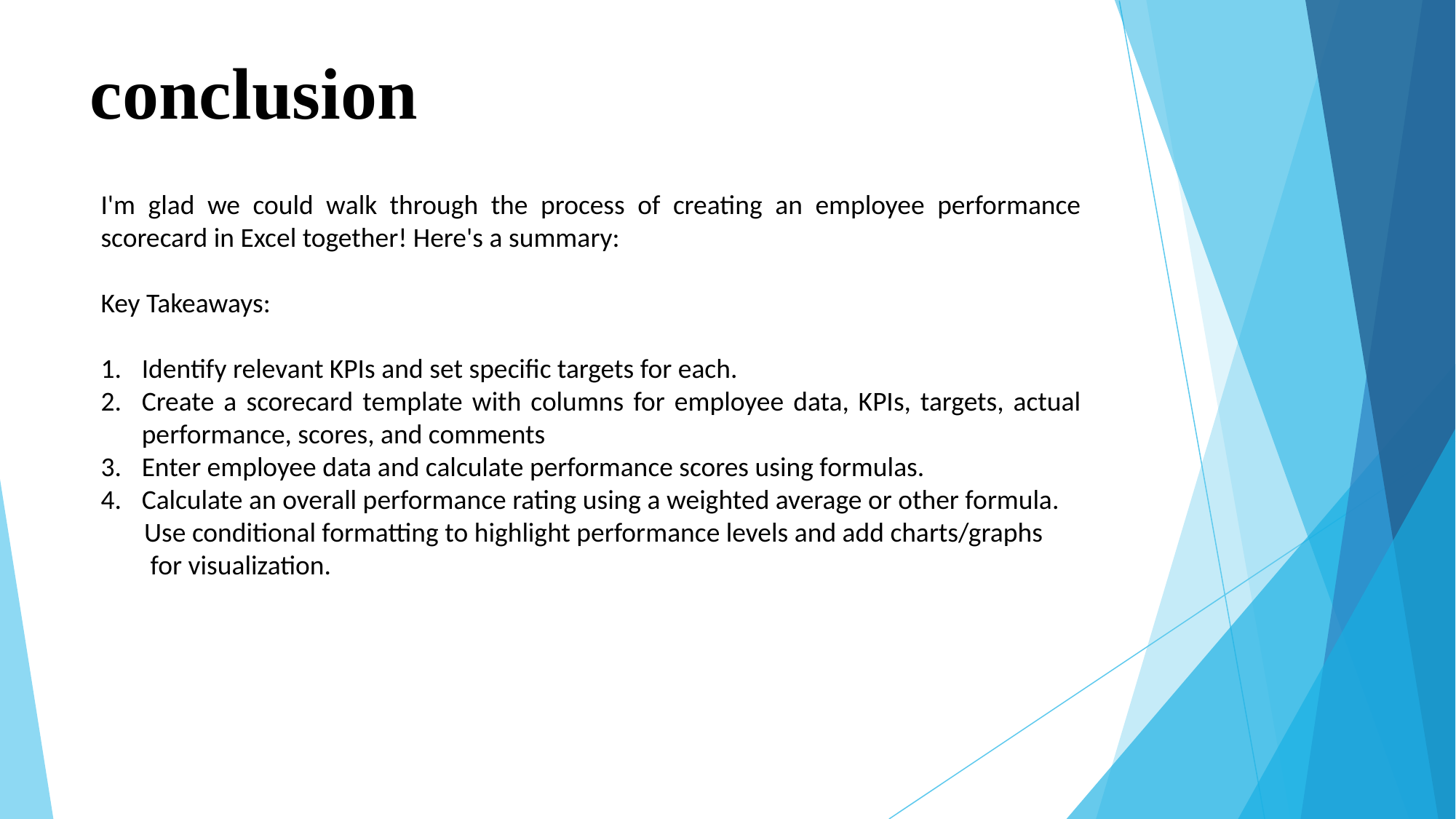

# conclusion
I'm glad we could walk through the process of creating an employee performance scorecard in Excel together! Here's a summary:

Key Takeaways:

Identify relevant KPIs and set specific targets for each.
Create a scorecard template with columns for employee data, KPIs, targets, actual performance, scores, and comments
Enter employee data and calculate performance scores using formulas.
Calculate an overall performance rating using a weighted average or other formula.
       Use conditional formatting to highlight performance levels and add charts/graphs
        for visualization.